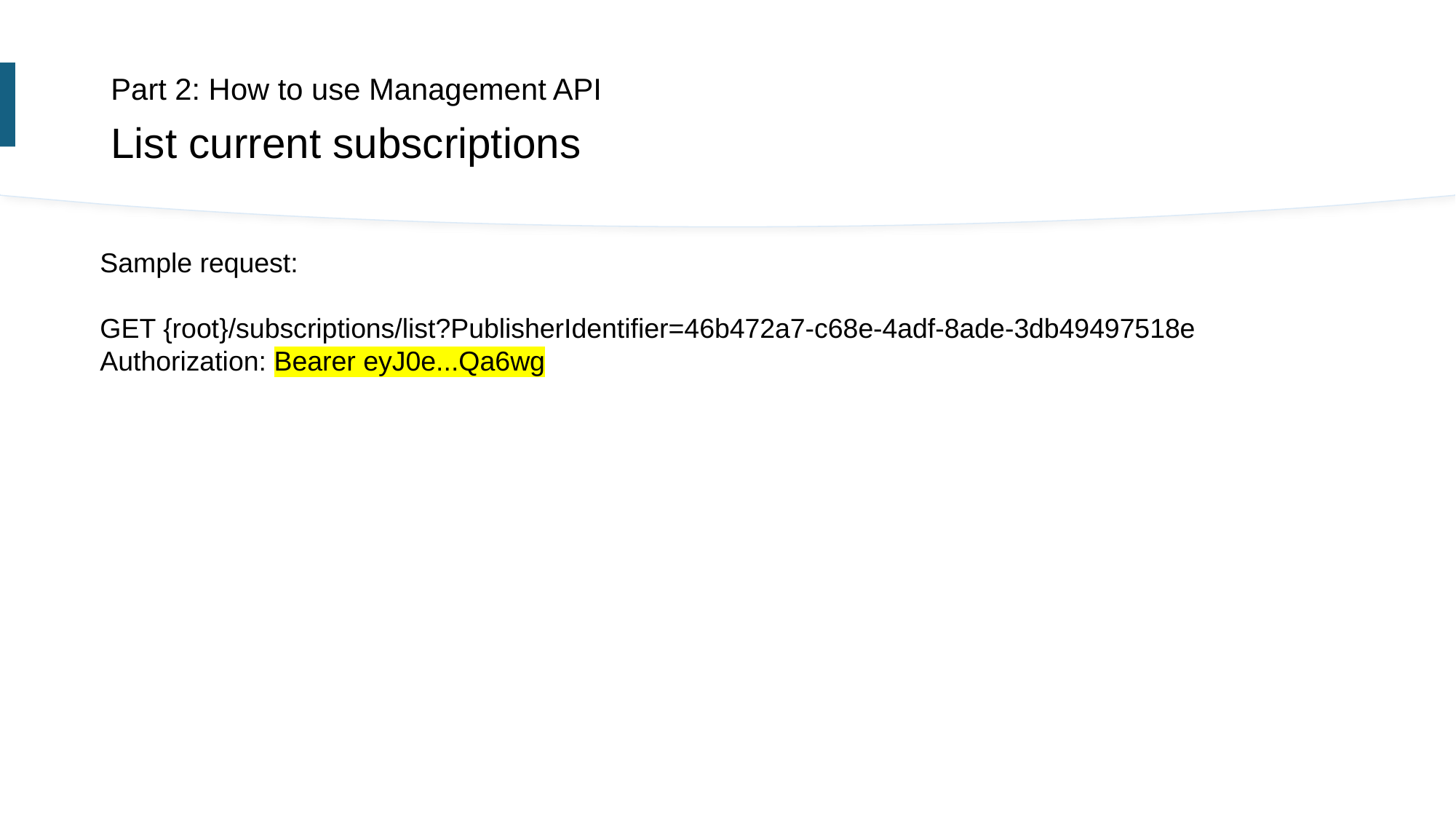

Part 2: How to use Management API
List current subscriptions

Sample request:

GET {root}/subscriptions/list?PublisherIdentifier=46b472a7-c68e-4adf-8ade-3db49497518e
Authorization: Bearer eyJ0e...Qa6wg